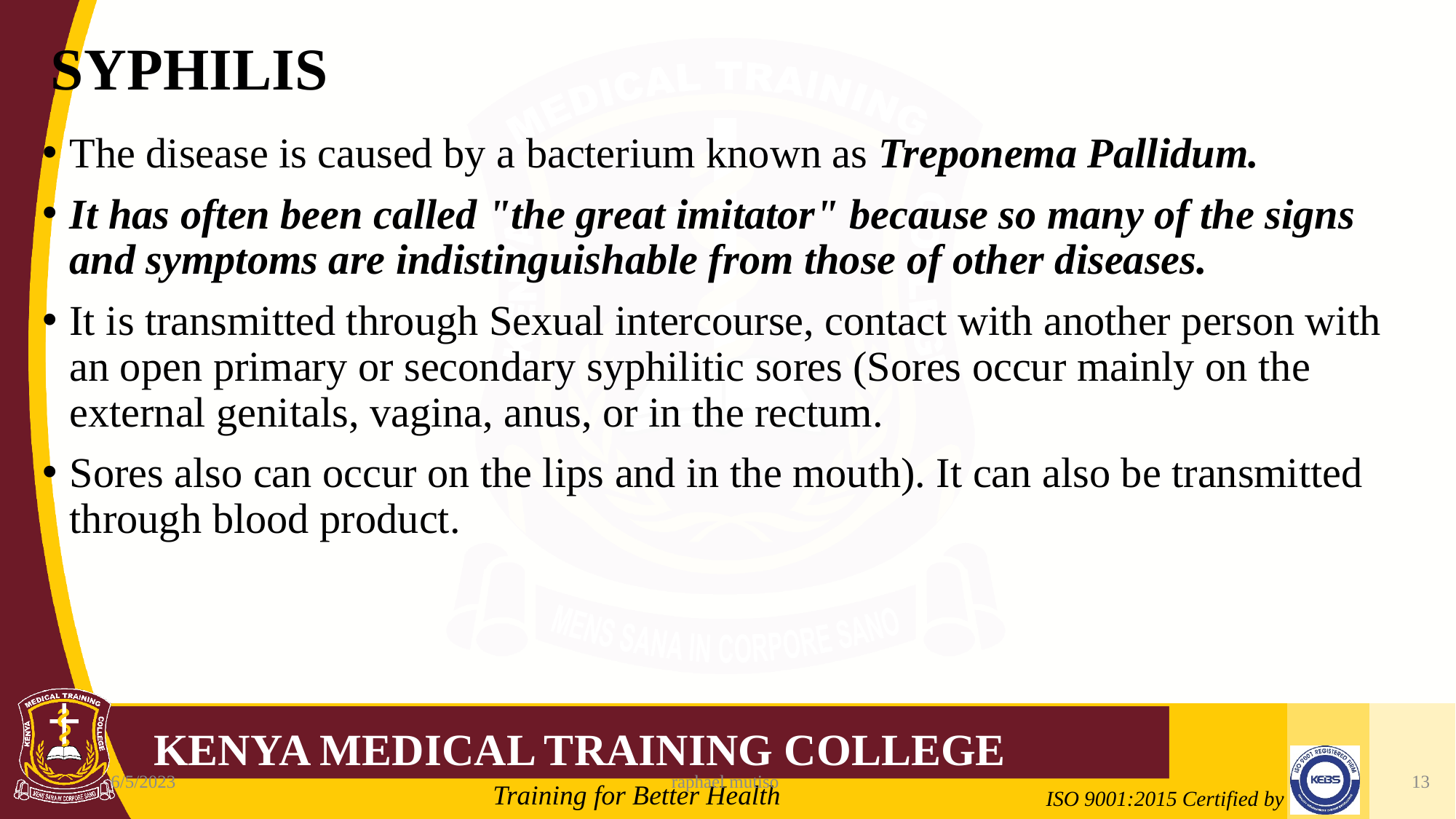

# SYPHILIS
The disease is caused by a bacterium known as Treponema Pallidum.
It has often been called "the great imitator" because so many of the signs and symptoms are indistinguishable from those of other diseases.
It is transmitted through Sexual intercourse, contact with another person with an open primary or secondary syphilitic sores (Sores occur mainly on the external genitals, vagina, anus, or in the rectum.
Sores also can occur on the lips and in the mouth). It can also be transmitted through blood product.
6/5/2023
raphael mutiso
13